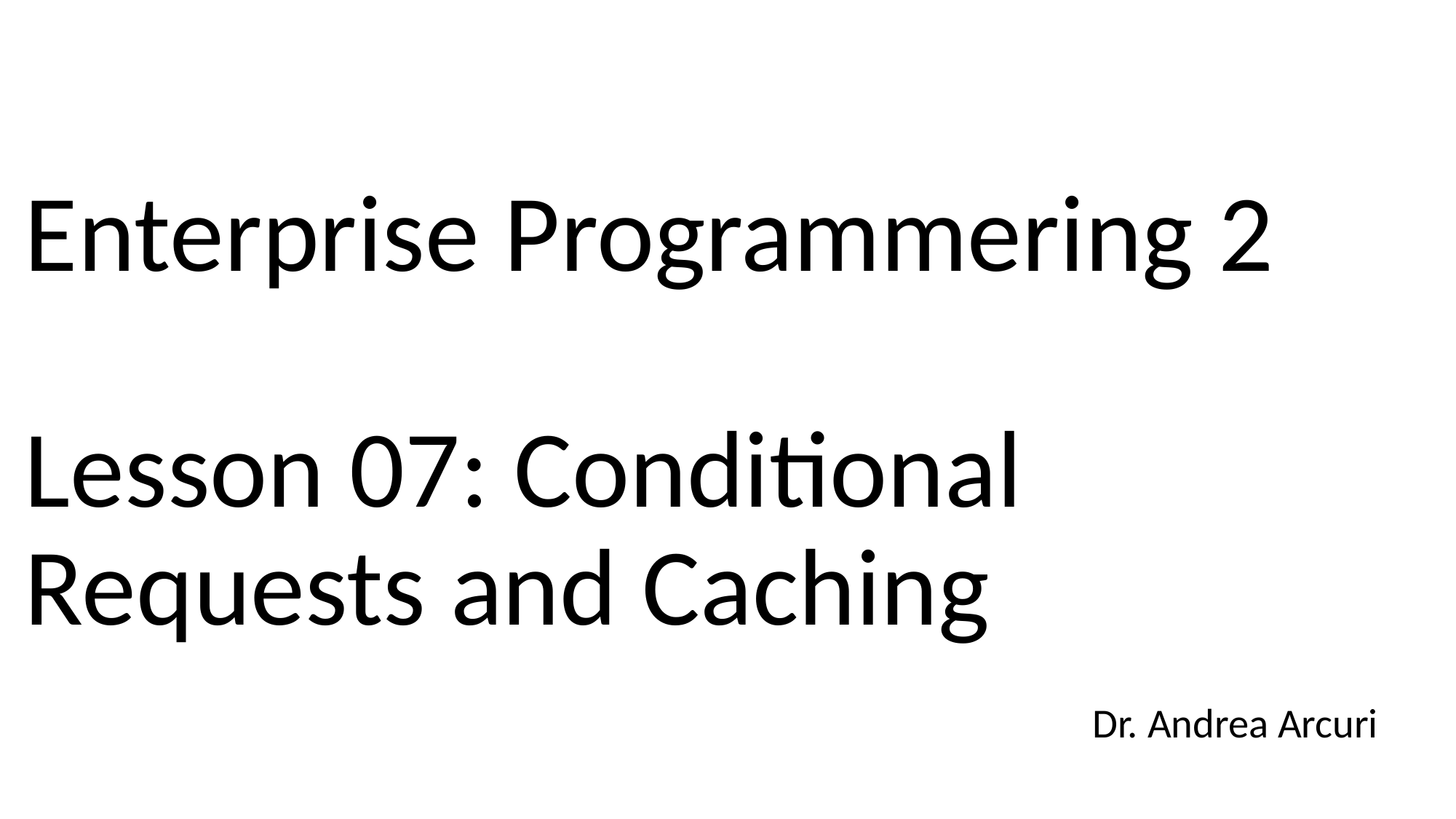

# Enterprise Programmering 2 Lesson 07: Conditional Requests and Caching
Dr. Andrea Arcuri